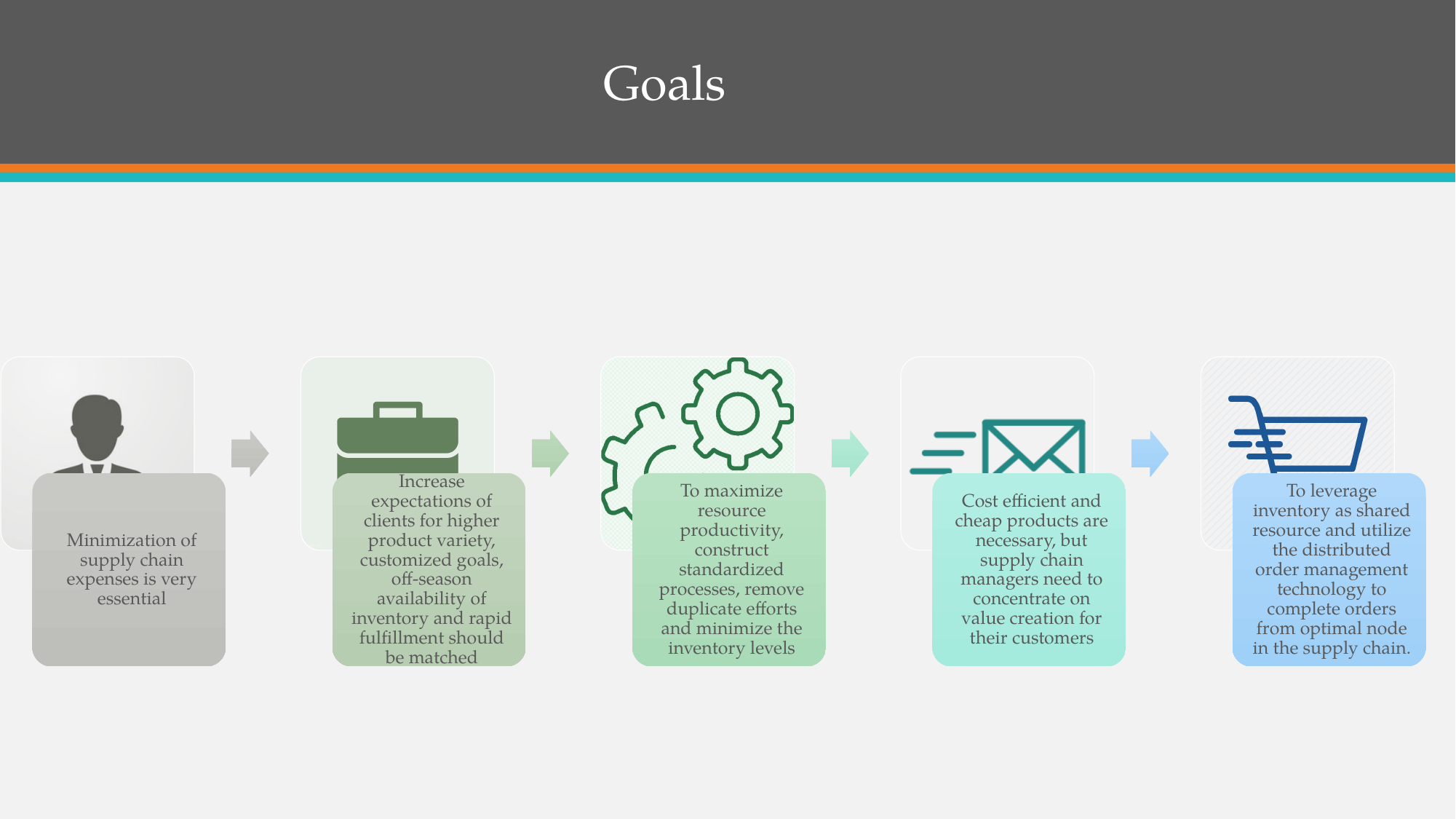

# Goals
Minimization of supply chain expenses is very essential

Increase expectations of clients for higher product variety, customized goals, off-season availability of inventory and rapid fulfillment should be matched

To maximize resource productivity, construct standardized processes, remove duplicate efforts and minimize the inventory levels

Cost efficient and cheap products are necessary, but supply chain managers need to concentrate on value creation for their customers

To leverage inventory as shared resource and utilize the distributed order management technology to complete orders from optimal node in the supply chain.